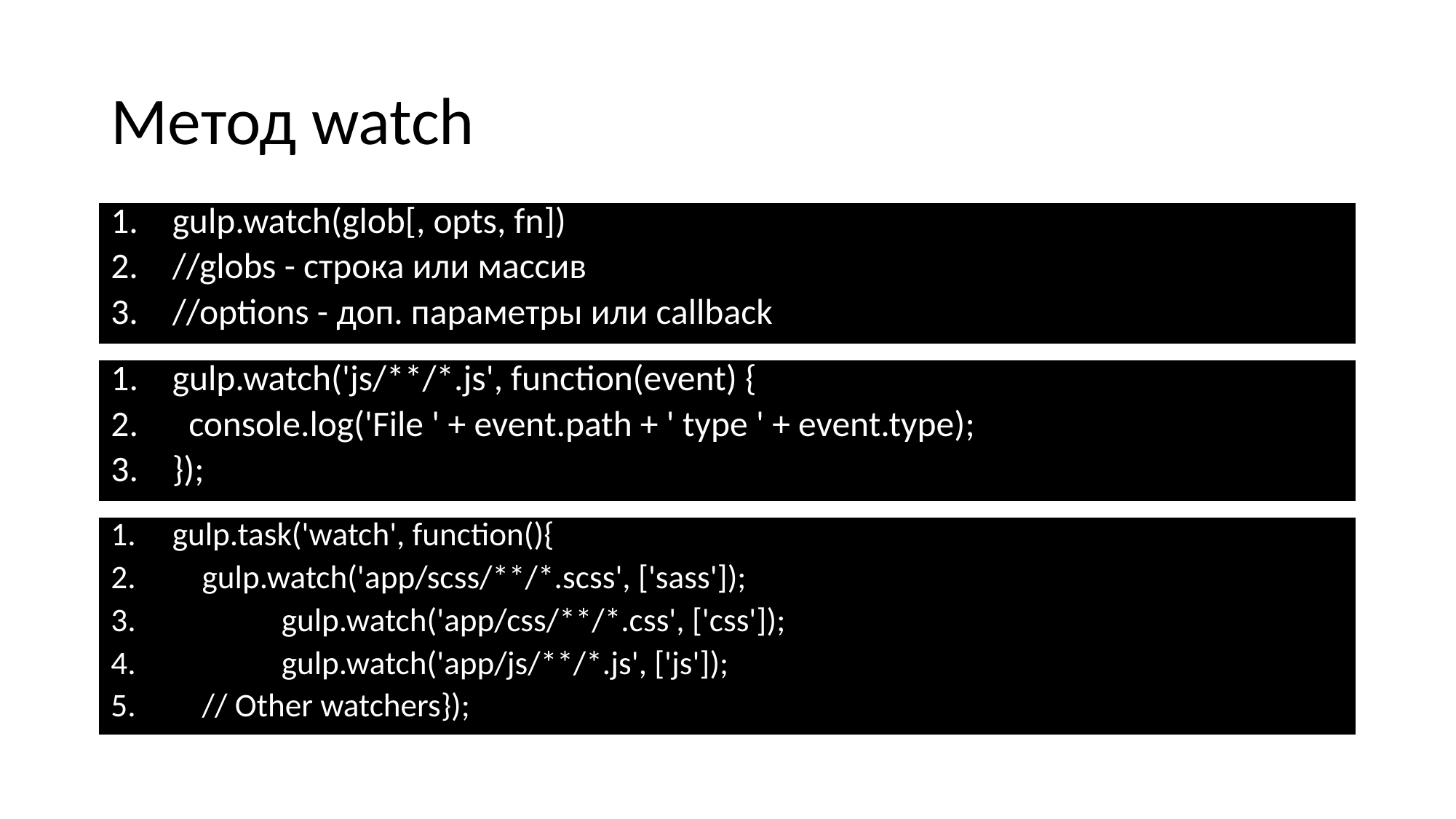

# Метод watch
gulp.watch(glob[, opts, fn])
//globs - строка или массив
//options - доп. параметры или callback
gulp.watch('js/**/*.js', function(event) {
  console.log('File ' + event.path + ' type ' + event.type);
});
gulp.task('watch', function(){
    gulp.watch('app/scss/**/*.scss', ['sass']);
	gulp.watch('app/css/**/*.css', ['css']);
	gulp.watch('app/js/**/*.js', ['js']);
    // Other watchers});